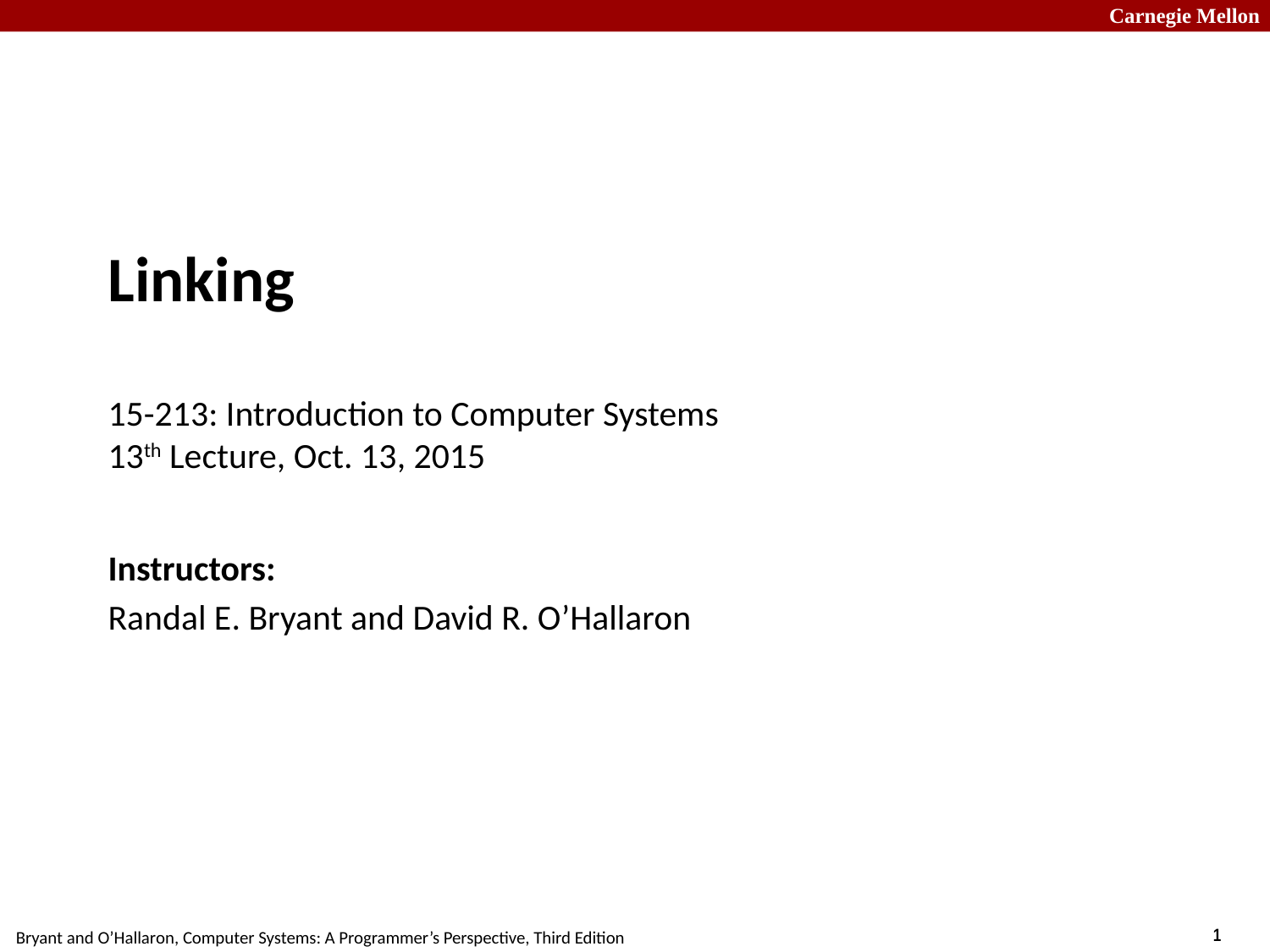

# Linking 15-213: Introduction to Computer Systems 13th Lecture, Oct. 13, 2015
Instructors:
Randal E. Bryant and David R. O’Hallaron